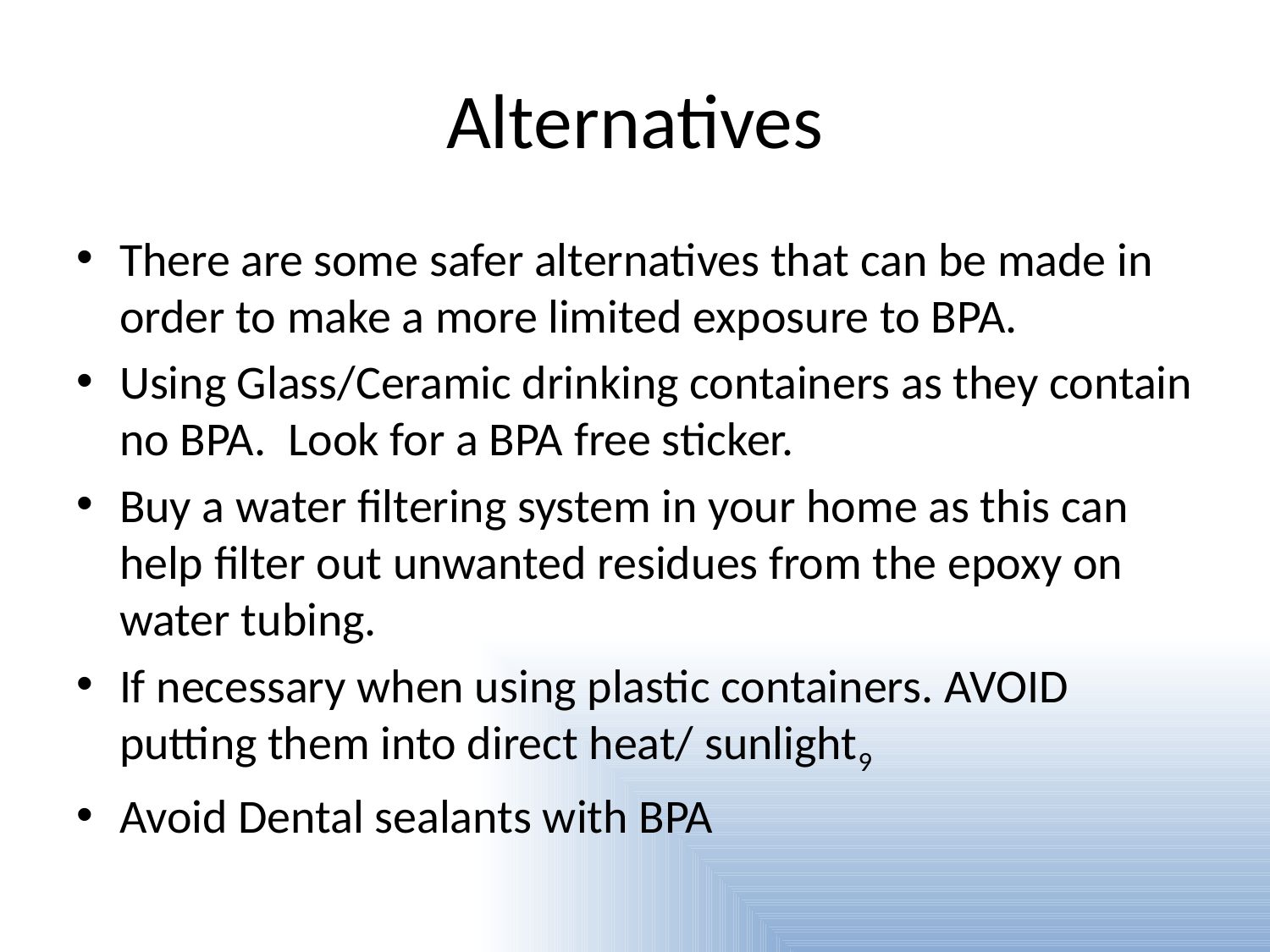

# Alternatives
There are some safer alternatives that can be made in order to make a more limited exposure to BPA.
Using Glass/Ceramic drinking containers as they contain no BPA.  Look for a BPA free sticker.
Buy a water filtering system in your home as this can help filter out unwanted residues from the epoxy on water tubing.
If necessary when using plastic containers. AVOID putting them into direct heat/ sunlight9
Avoid Dental sealants with BPA